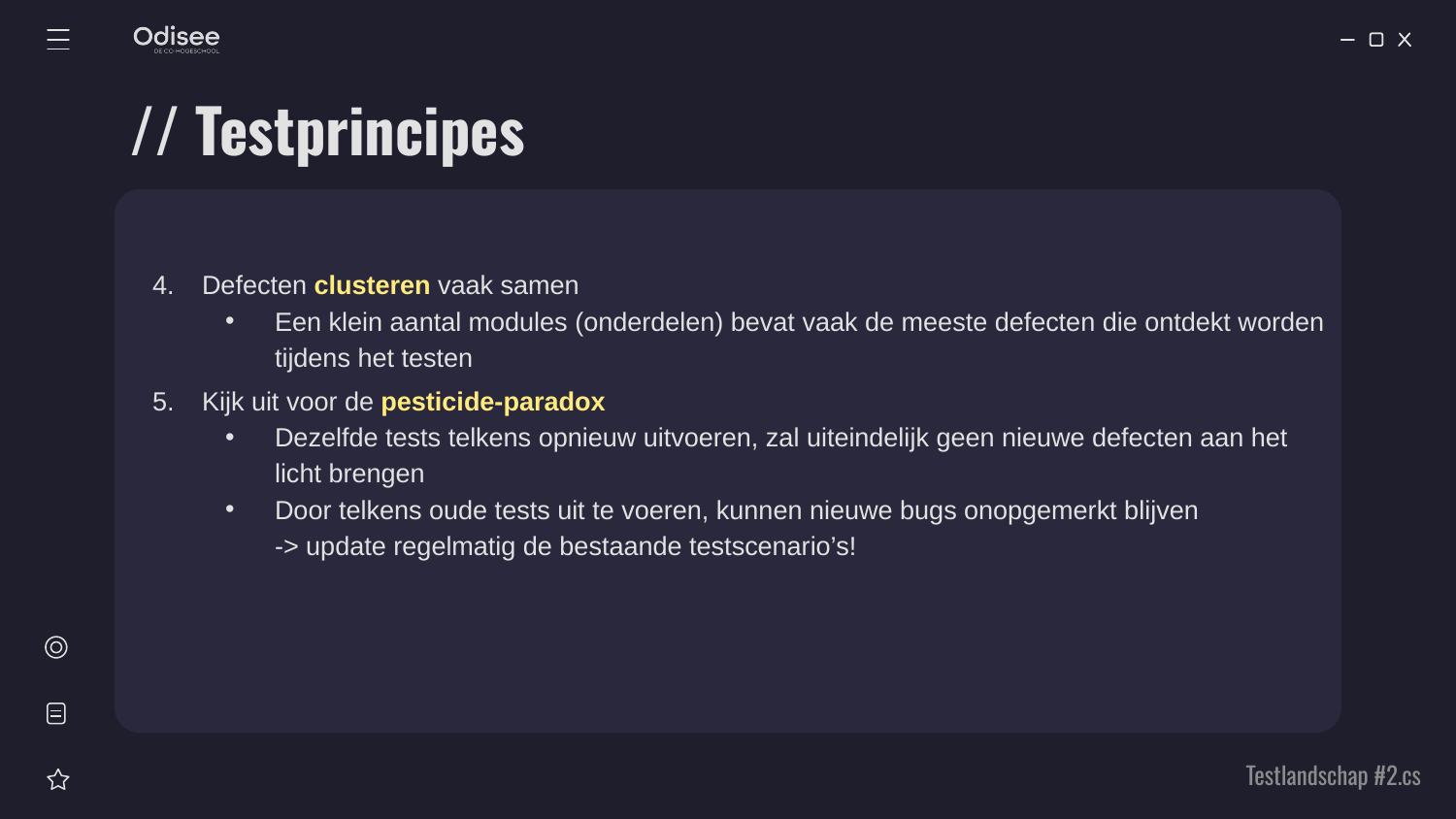

# // Testprincipes
Defecten clusteren vaak samen
Een klein aantal modules (onderdelen) bevat vaak de meeste defecten die ontdekt worden tijdens het testen
Kijk uit voor de pesticide-paradox
Dezelfde tests telkens opnieuw uitvoeren, zal uiteindelijk geen nieuwe defecten aan het licht brengen
Door telkens oude tests uit te voeren, kunnen nieuwe bugs onopgemerkt blijven
-> update regelmatig de bestaande testscenario’s!

Testlandschap #2.cs